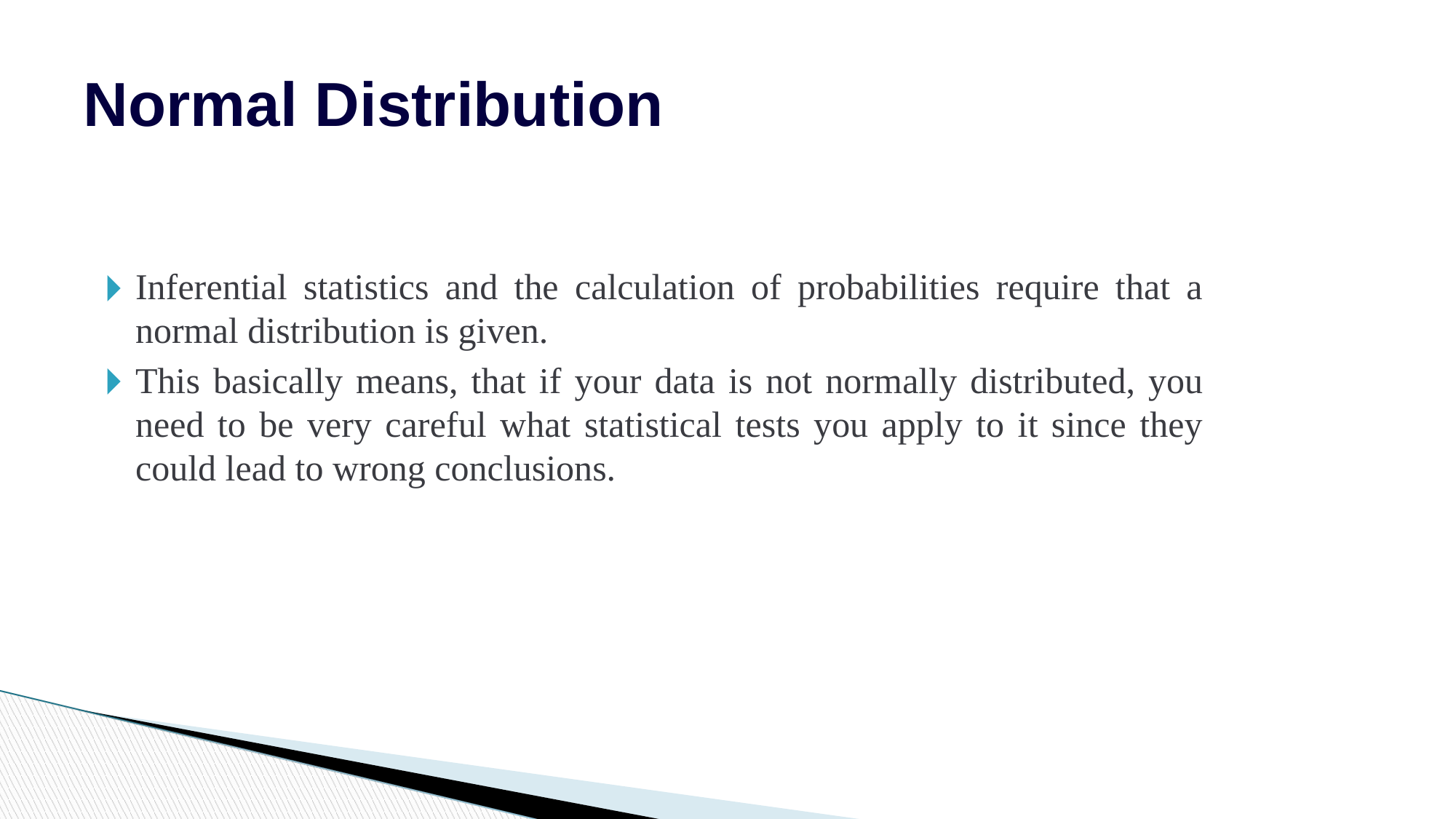

Normal Distribution
Inferential statistics and the calculation of probabilities require that a normal distribution is given.
This basically means, that if your data is not normally distributed, you need to be very careful what statistical tests you apply to it since they could lead to wrong conclusions.